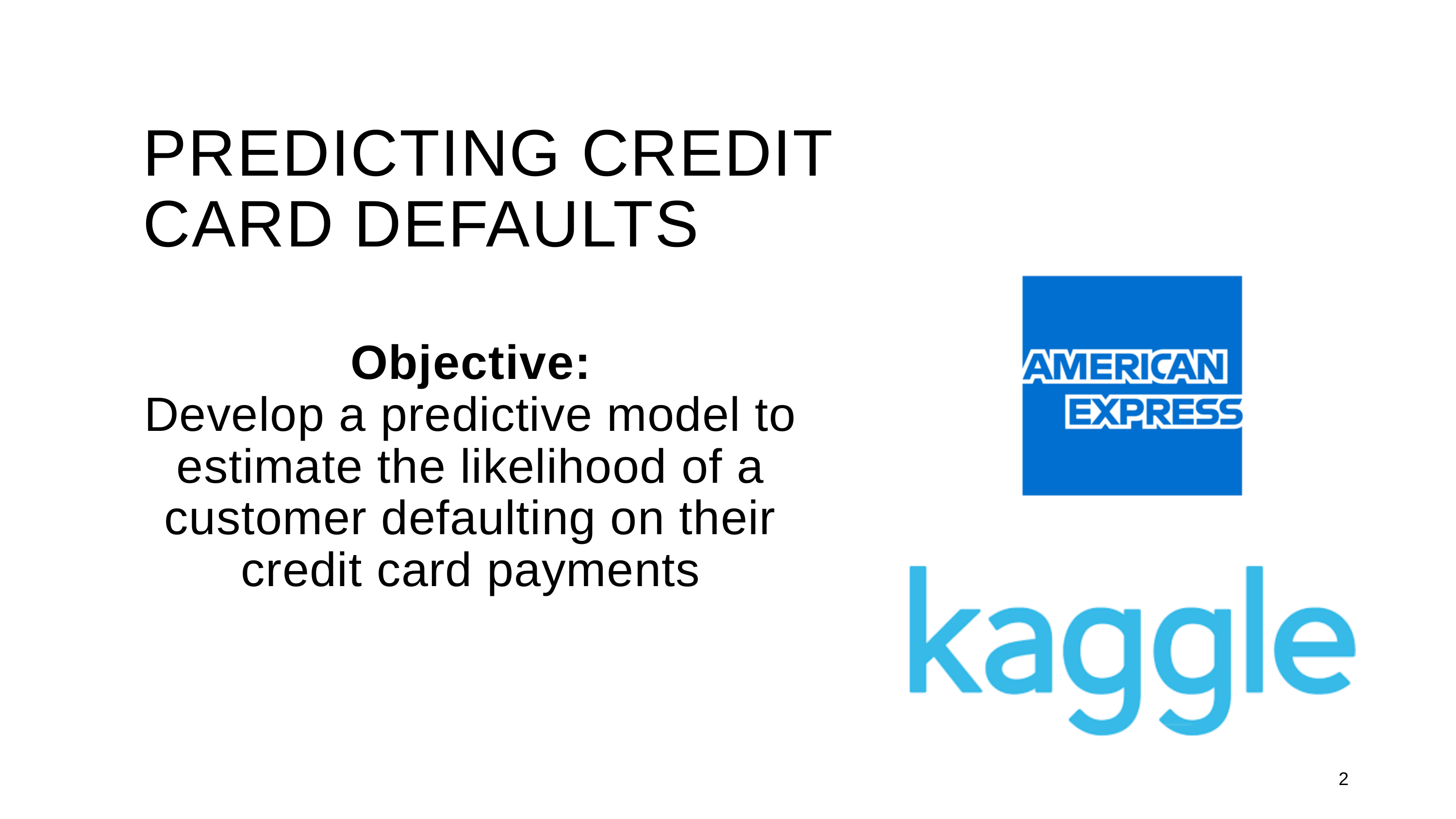

PREDICTING CREDIT CARD DEFAULTS

Objective:
Develop a predictive model to estimate the likelihood of a customer defaulting on their credit card payments

2